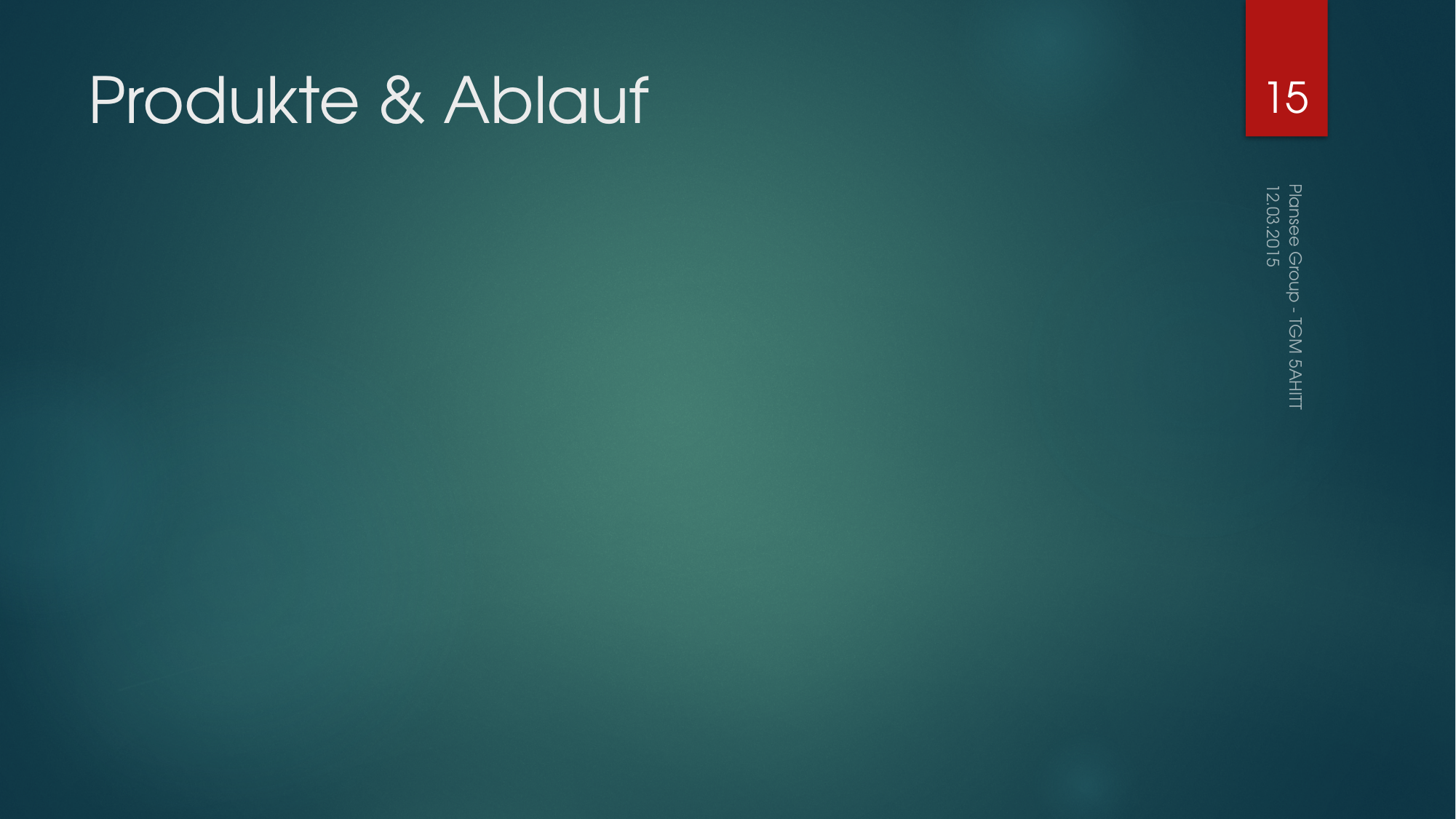

15
# Produkte & Ablauf
12.03.2015

Plansee Group - TGM 5AHITT